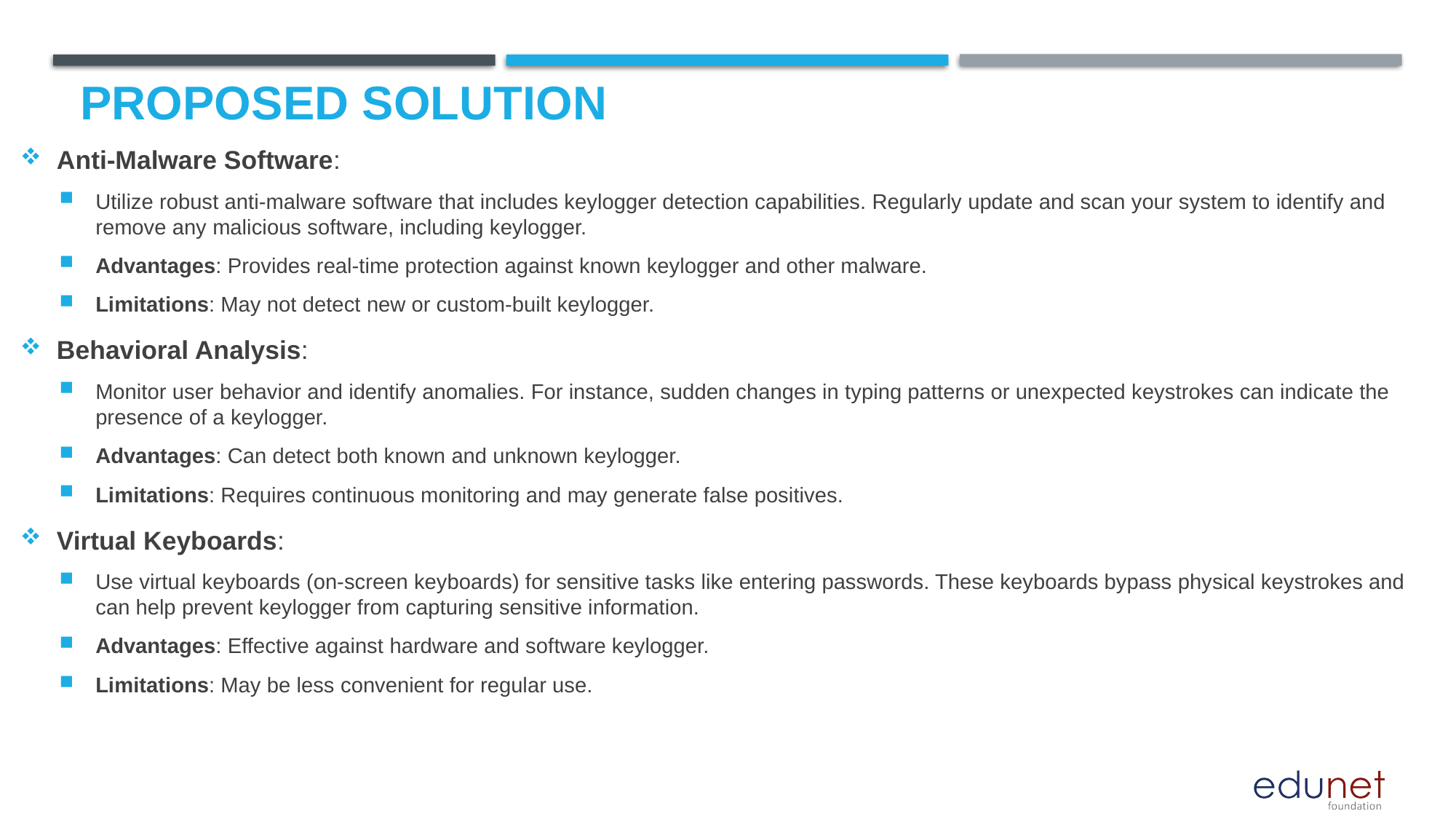

# Proposed Solution
Anti-Malware Software:
Utilize robust anti-malware software that includes keylogger detection capabilities. Regularly update and scan your system to identify and remove any malicious software, including keylogger.
Advantages: Provides real-time protection against known keylogger and other malware.
Limitations: May not detect new or custom-built keylogger.
Behavioral Analysis:
Monitor user behavior and identify anomalies. For instance, sudden changes in typing patterns or unexpected keystrokes can indicate the presence of a keylogger.
Advantages: Can detect both known and unknown keylogger.
Limitations: Requires continuous monitoring and may generate false positives.
Virtual Keyboards:
Use virtual keyboards (on-screen keyboards) for sensitive tasks like entering passwords. These keyboards bypass physical keystrokes and can help prevent keylogger from capturing sensitive information.
Advantages: Effective against hardware and software keylogger.
Limitations: May be less convenient for regular use.